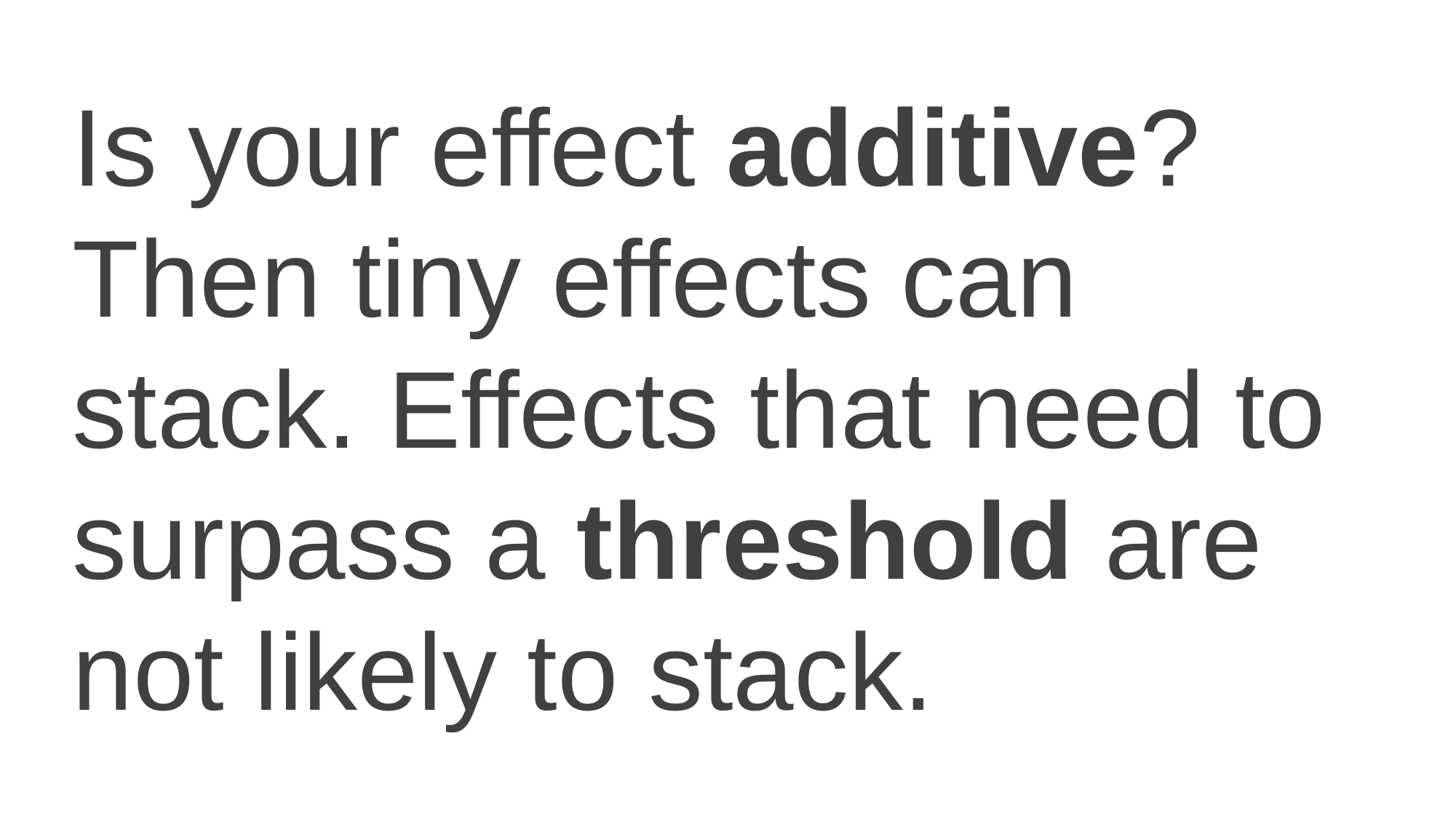

Is your effect additive? Then tiny effects can stack. Effects that need to surpass a threshold are not likely to stack.